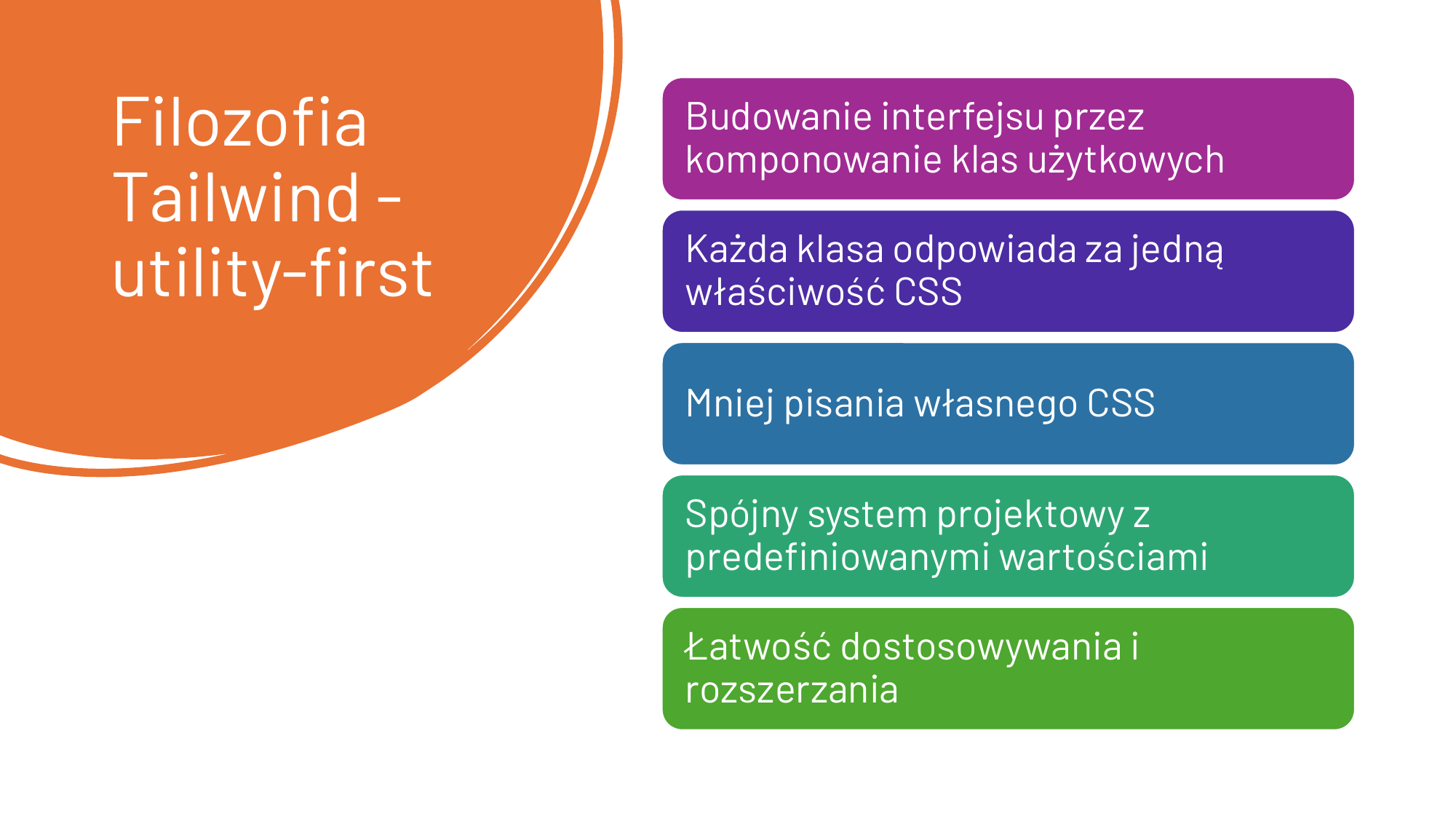

Budowanie interfejsu przez komponowanie klas użytkowych
Każda klasa odpowiada za jedną właściwość CSS
Mniej pisania własnego CSS
Spójny system projektowy z predefiniowanymi wartościami
Łatwość dostosowywania i rozszerzania
# Filozofia Tailwind - utility-first